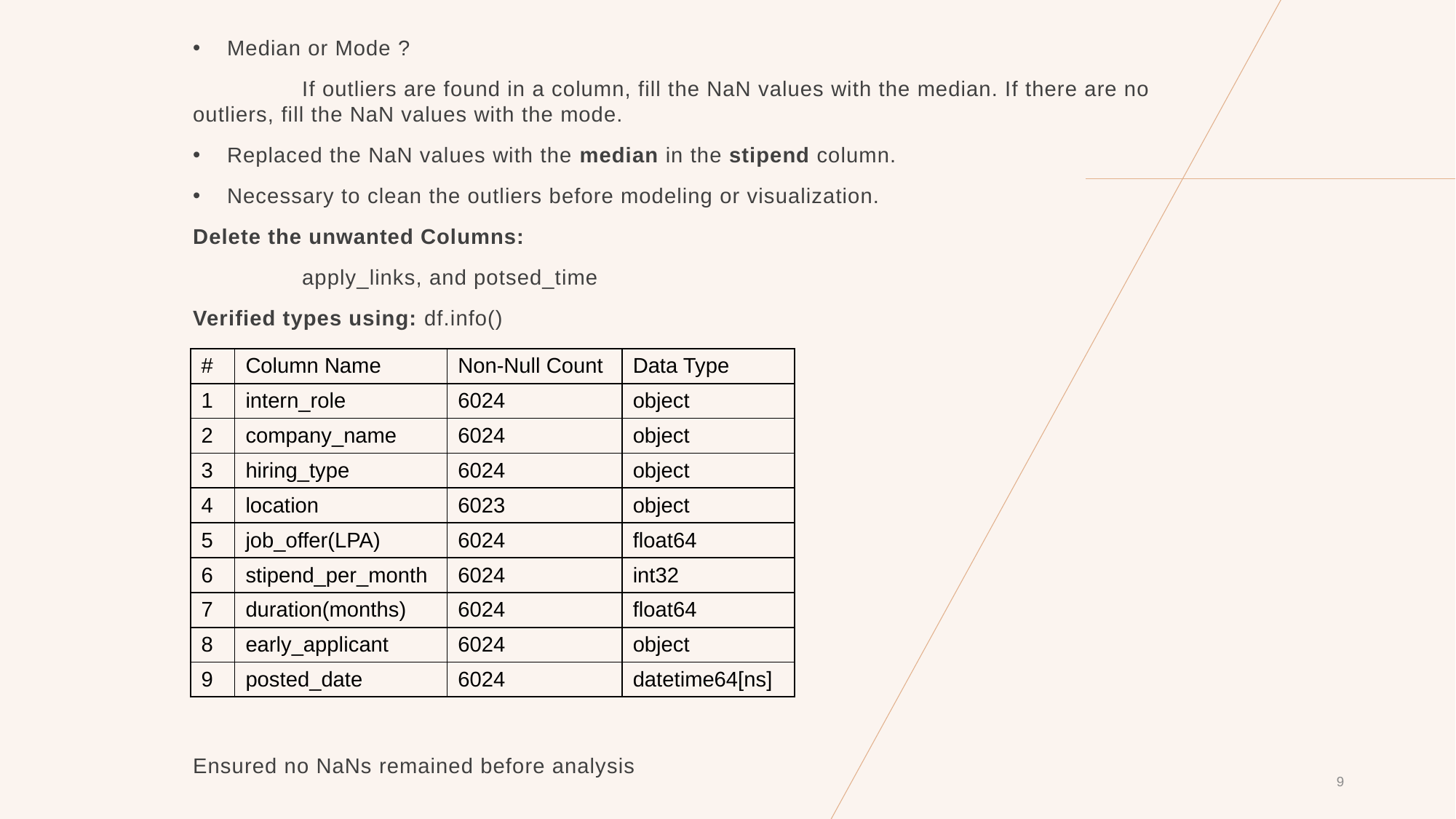

Median or Mode ?
	If outliers are found in a column, fill the NaN values with the median. If there are no 	outliers, fill the NaN values with the mode.
Replaced the NaN values with the median in the stipend column.
Necessary to clean the outliers before modeling or visualization.
Delete the unwanted Columns:
	apply_links, and potsed_time
Verified types using: df.info()

Ensured no NaNs remained before analysis
| # | Column Name | Non-Null Count | Data Type |
| --- | --- | --- | --- |
| 1 | intern\_role | 6024 | object |
| 2 | company\_name | 6024 | object |
| 3 | hiring\_type | 6024 | object |
| 4 | location | 6023 | object |
| 5 | job\_offer(LPA) | 6024 | float64 |
| 6 | stipend\_per\_month | 6024 | int32 |
| 7 | duration(months) | 6024 | float64 |
| 8 | early\_applicant | 6024 | object |
| 9 | posted\_date | 6024 | datetime64[ns] |
9